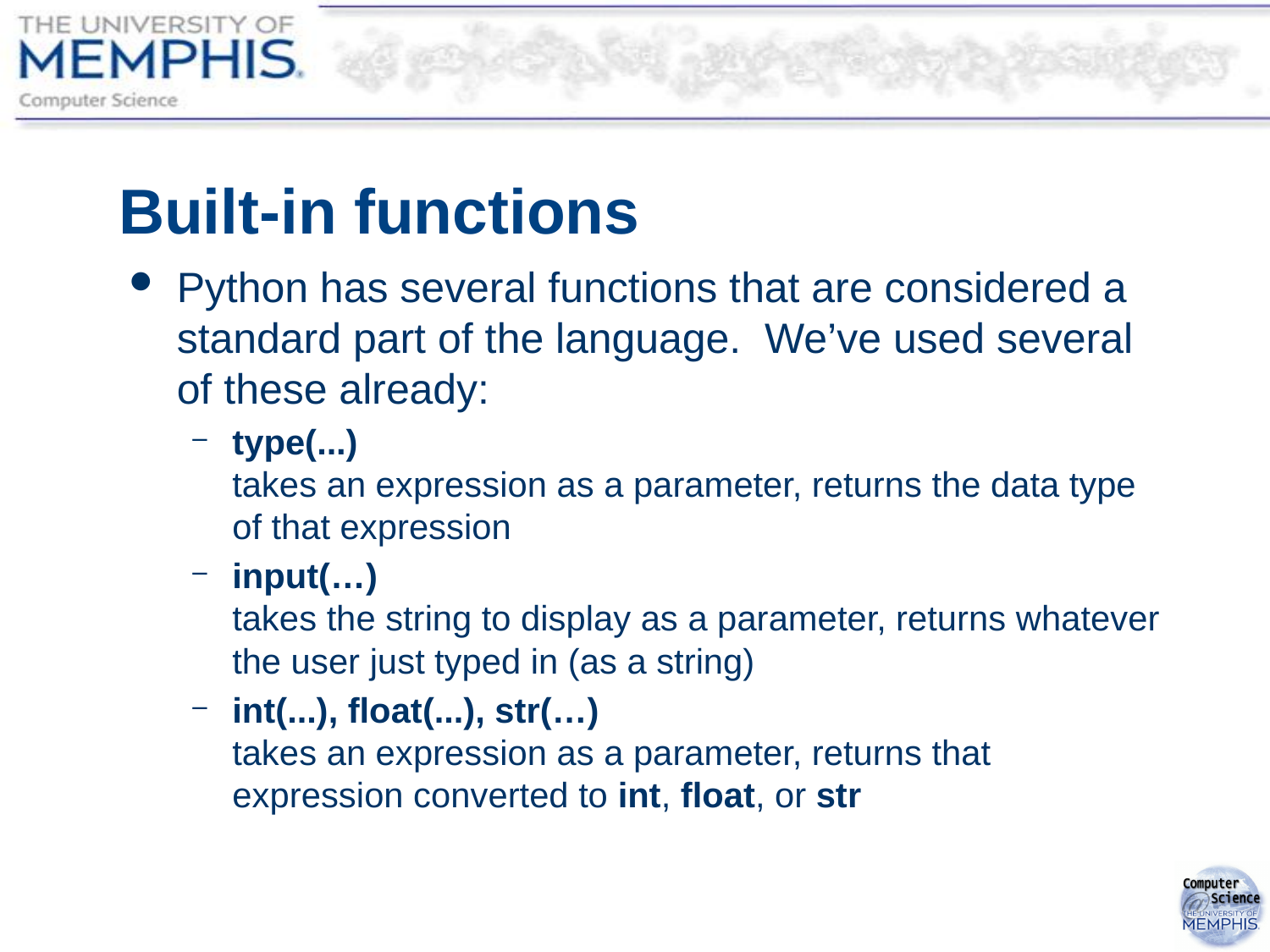

# Built-in functions
Python has several functions that are considered a standard part of the language.  We’ve used several of these already:
type(...)
takes an expression as a parameter, returns the data type of that expression
input(…)
takes the string to display as a parameter, returns whatever the user just typed in (as a string)
int(...), float(...), str(…)
takes an expression as a parameter, returns that expression converted to int, float, or str